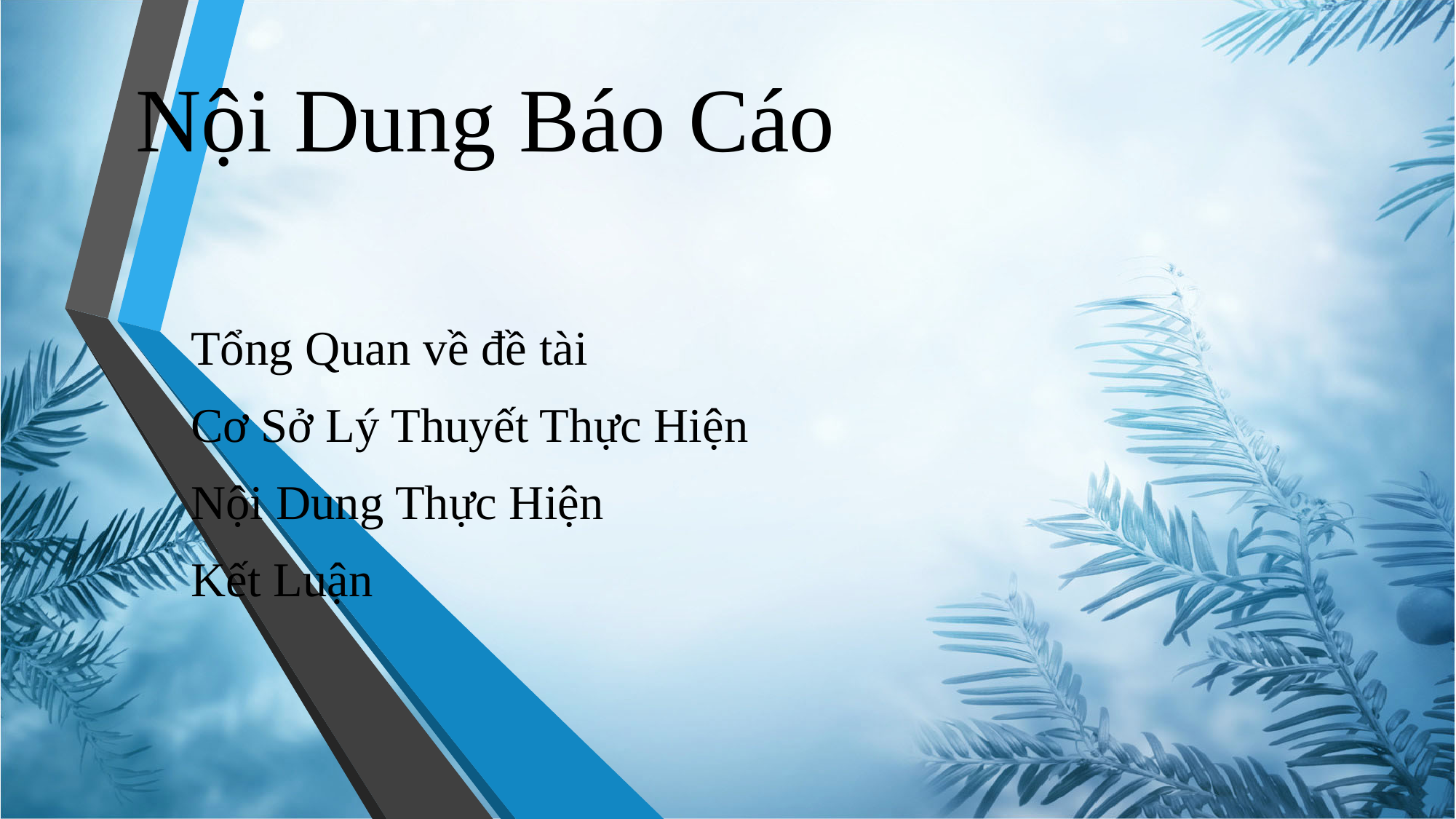

# Nội Dung Báo Cáo
Tổng Quan về đề tài
Cơ Sở Lý Thuyết Thực Hiện
Nội Dung Thực Hiện
Kết Luận